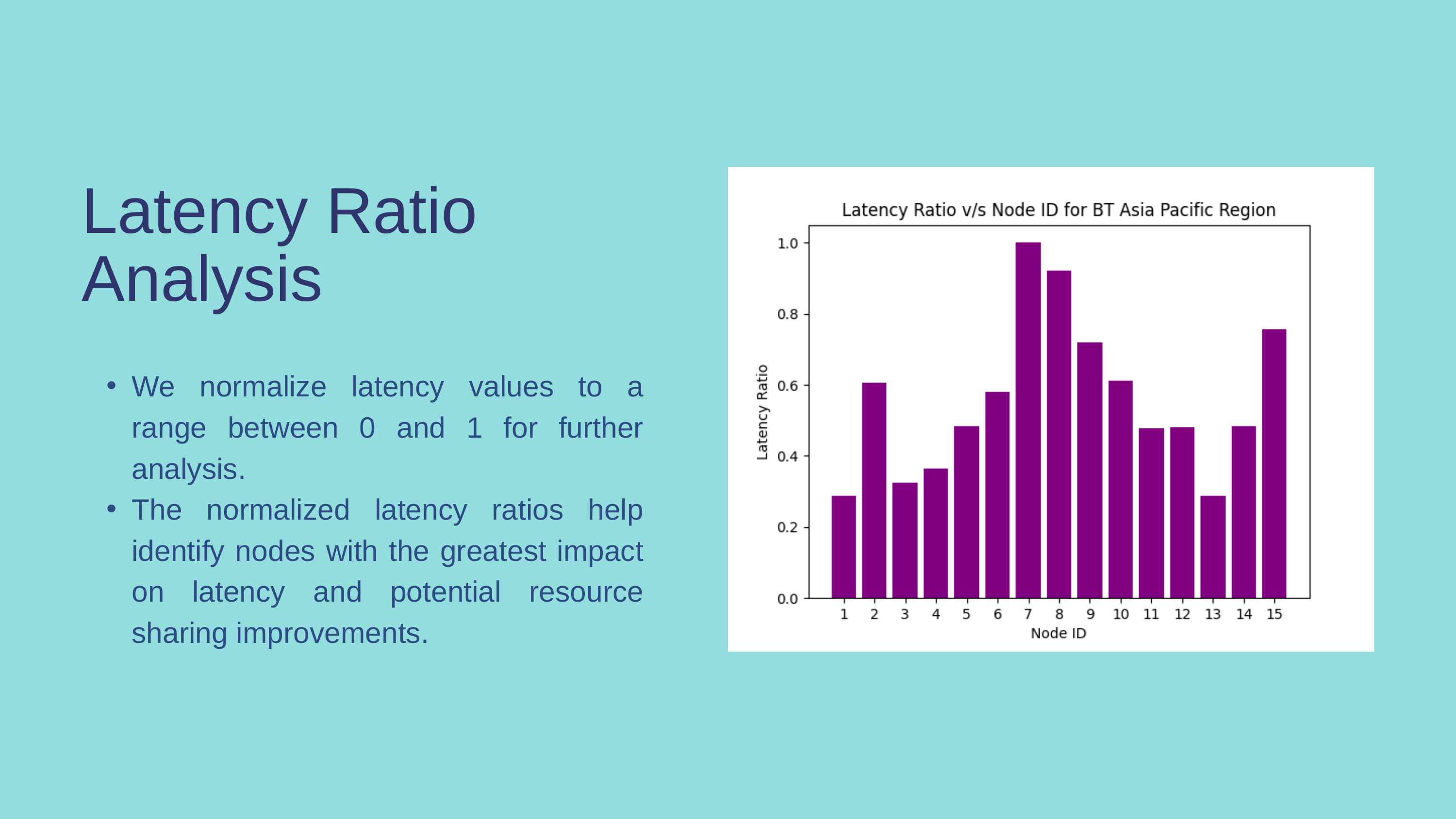

Latency Ratio Analysis
We normalize latency values to a range between 0 and 1 for further analysis.
The normalized latency ratios help identify nodes with the greatest impact on latency and potential resource sharing improvements.